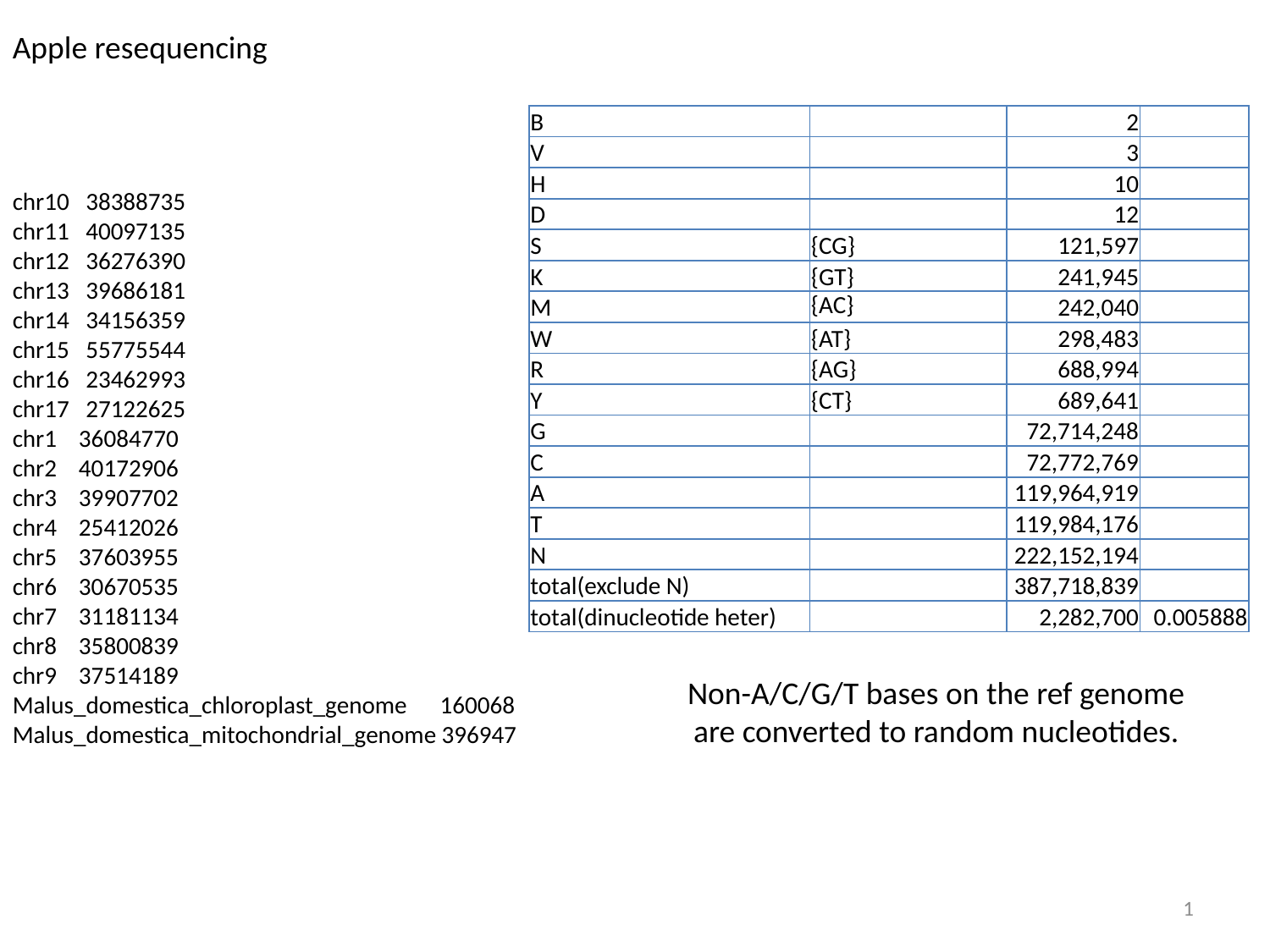

Apple resequencing
| B |  | 2 |  |
| --- | --- | --- | --- |
| V |  | 3 |  |
| H |  | 10 |  |
| D |  | 12 |  |
| S | {CG} | 121,597 |  |
| K | {GT} | 241,945 |  |
| M | {AC} | 242,040 |  |
| W | {AT} | 298,483 |  |
| R | {AG} | 688,994 |  |
| Y | {CT} | 689,641 |  |
| G |  | 72,714,248 |  |
| C |  | 72,772,769 |  |
| A |  | 119,964,919 |  |
| T |  | 119,984,176 |  |
| N |  | 222,152,194 |  |
| total(exclude N) |  | 387,718,839 |  |
| total(dinucleotide heter) |  | 2,282,700 | 0.005888 |
chr10   38388735
chr11   40097135
chr12   36276390
chr13   39686181
chr14   34156359
chr15   55775544
chr16   23462993
chr17   27122625
chr1    36084770
chr2    40172906
chr3    39907702
chr4    25412026
chr5    37603955
chr6    30670535
chr7    31181134
chr8    35800839
chr9    37514189
Malus_domestica_chloroplast_genome      160068
Malus_domestica_mitochondrial_genome 396947
Non-A/C/G/T bases on the ref genome are converted to random nucleotides.
1